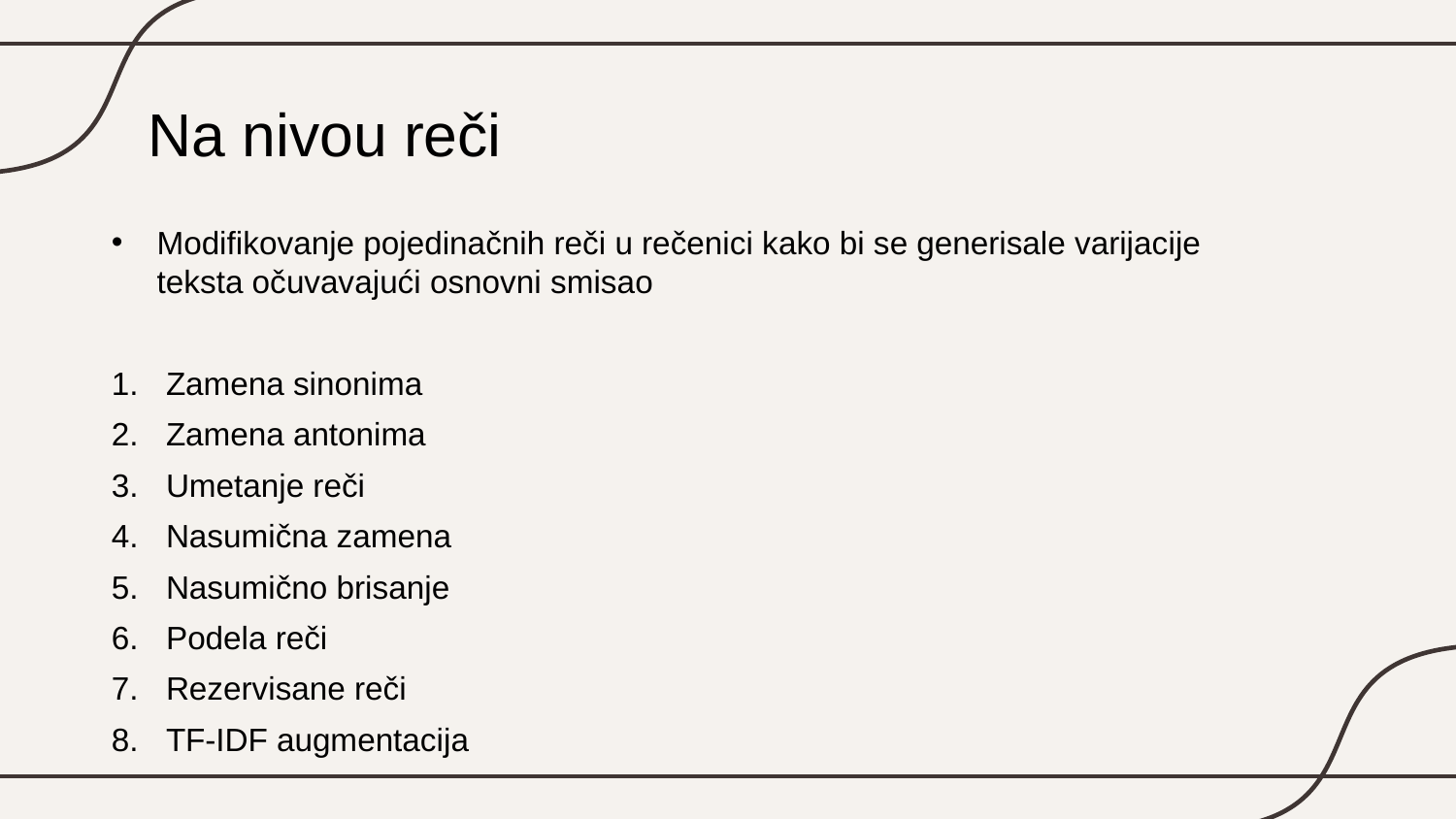

# Na nivou reči
Modifikovanje pojedinačnih reči u rečenici kako bi se generisale varijacije teksta očuvavajući osnovni smisao

Zamena sinonima
Zamena antonima
Umetanje reči
Nasumična zamena
Nasumično brisanje
Podela reči
Rezervisane reči
TF-IDF augmentacija